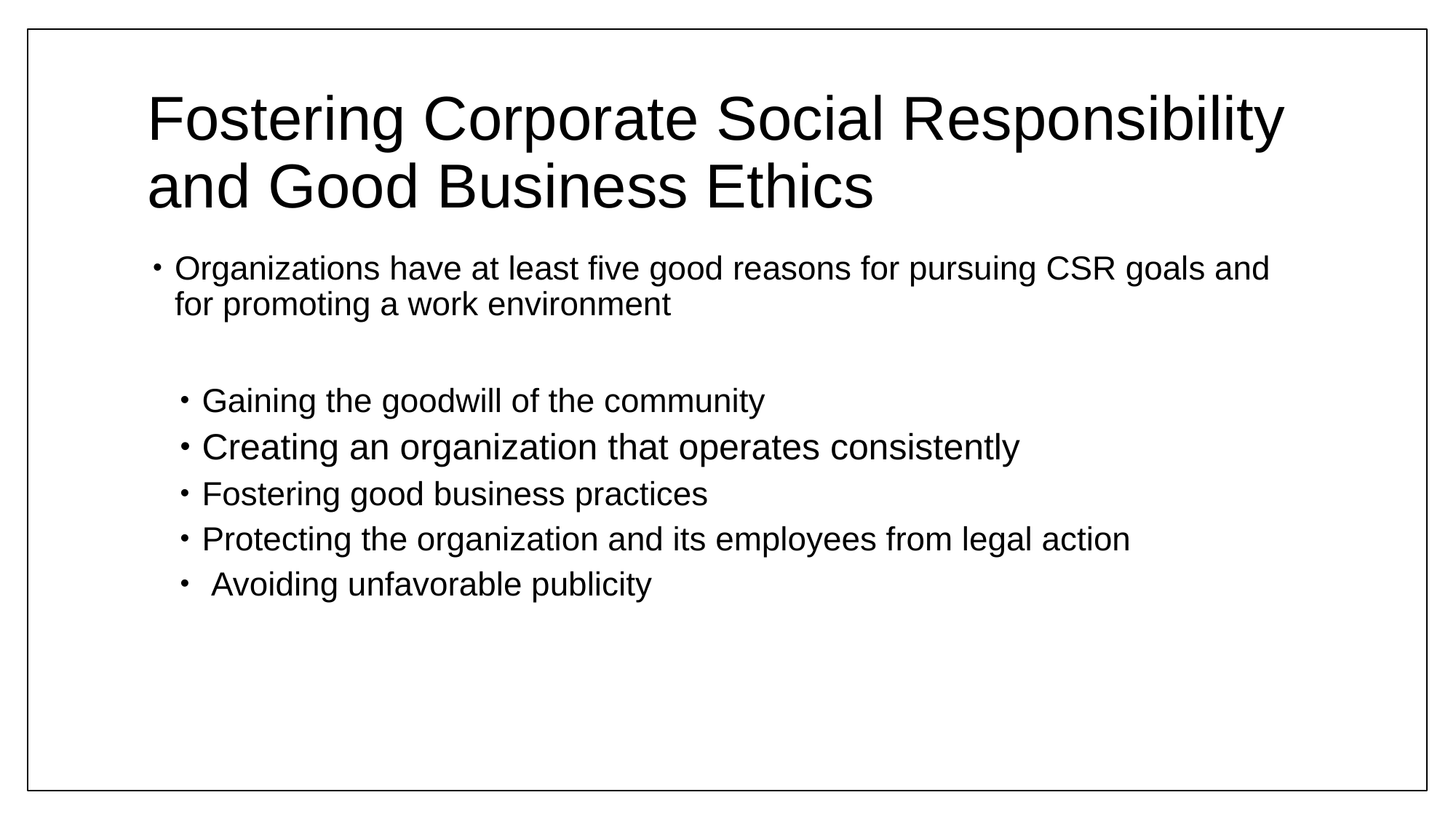

# Fostering Corporate Social Responsibility and Good Business Ethics
Organizations have at least five good reasons for pursuing CSR goals and for promoting a work environment

Gaining the goodwill of the community
Creating an organization that operates consistently
Fostering good business practices
Protecting the organization and its employees from legal action
 Avoiding unfavorable publicity